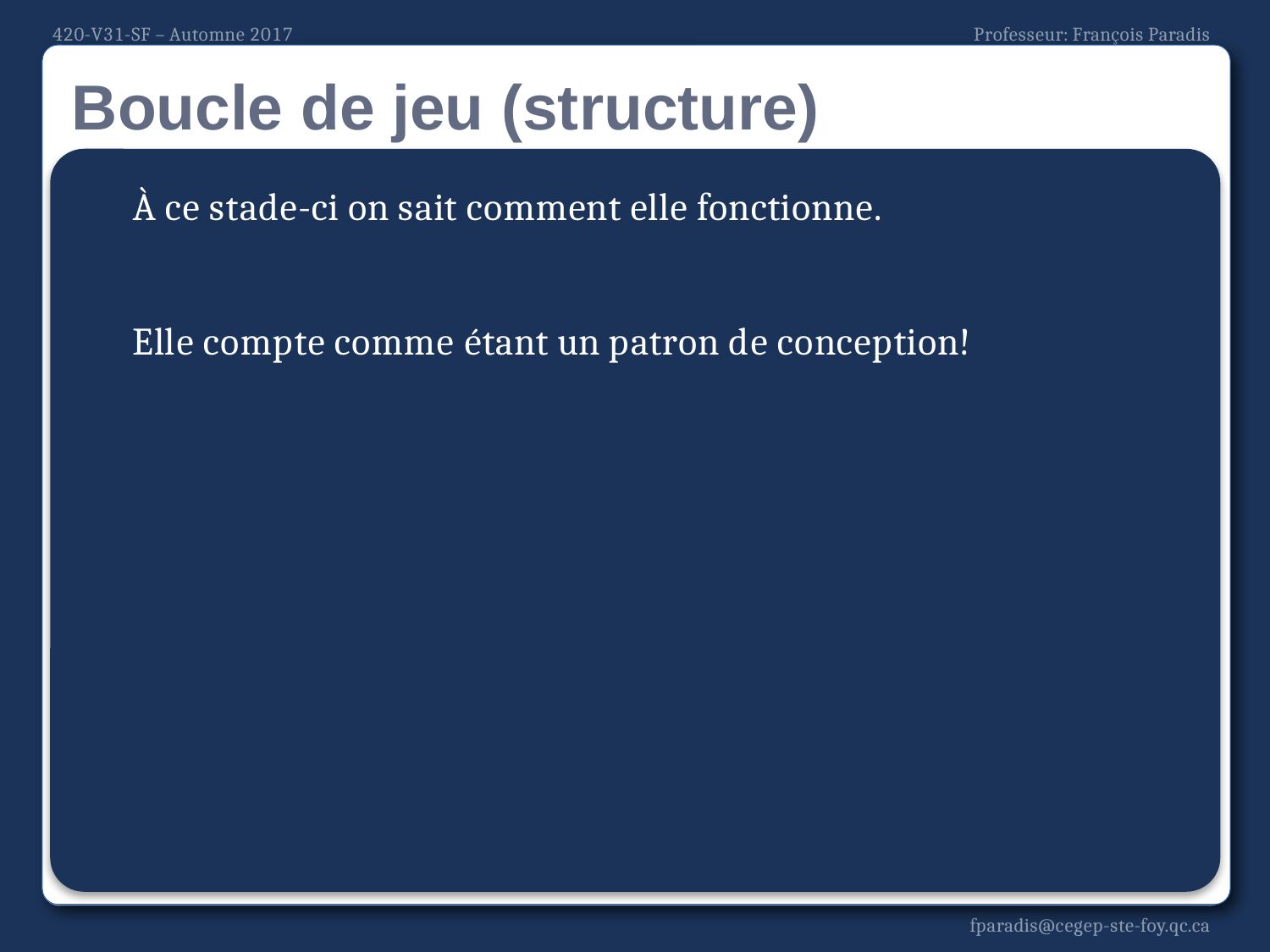

# Boucle de jeu (structure)
À ce stade-ci on sait comment elle fonctionne.

Elle compte comme étant un patron de conception!